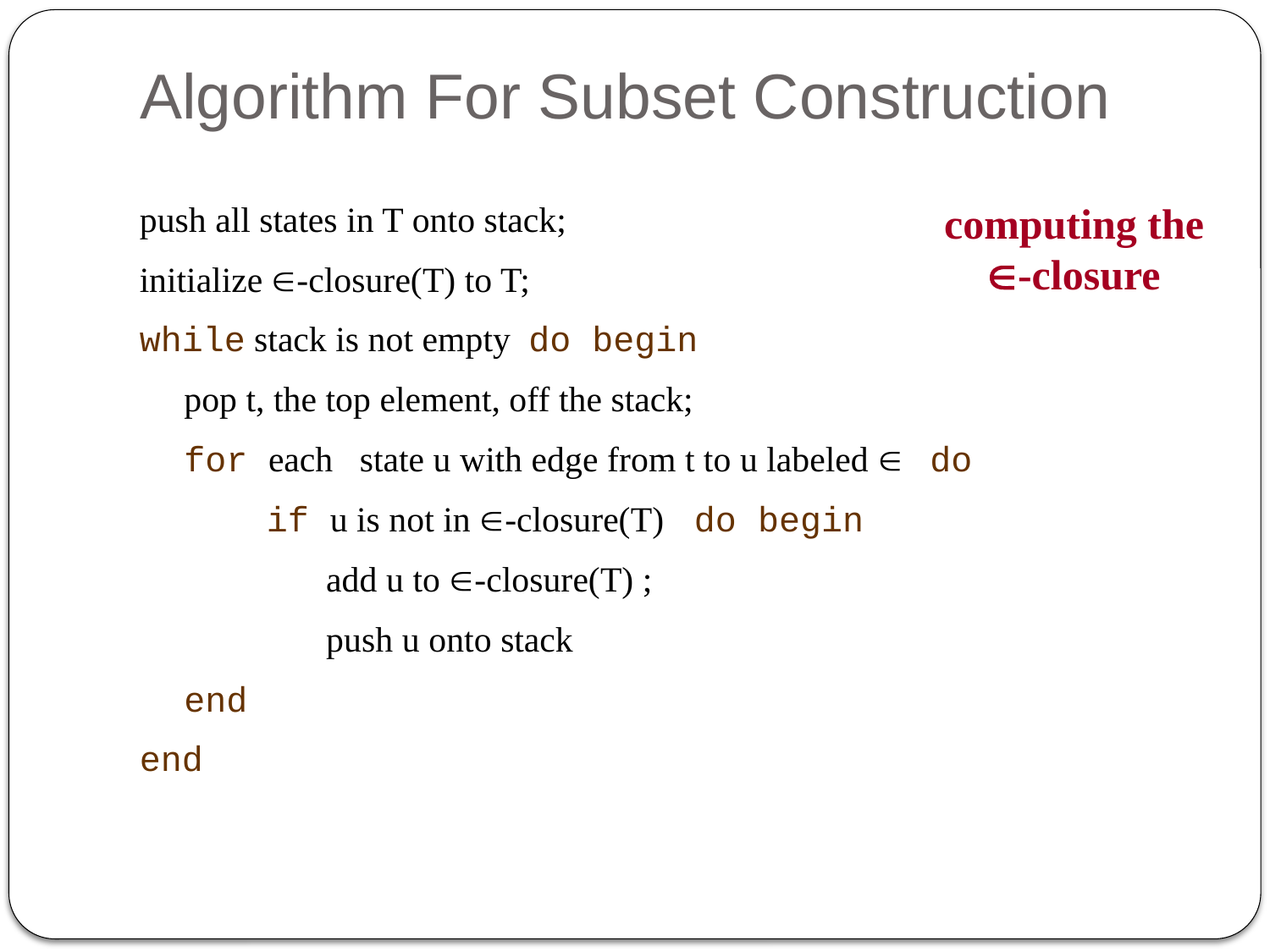

# Algorithm For Subset Construction
push all states in T onto stack;
initialize ∈-closure(T) to T;
while stack is not empty  do begin
     pop t, the top element, off the stack;
     for each   state u with edge from t to u labeled ∈   do
      if u is not in ∈-closure(T)  do begin
                     add u to ∈-closure(T) ;
                     push u onto stack
     end
end
computing the
∈-closure